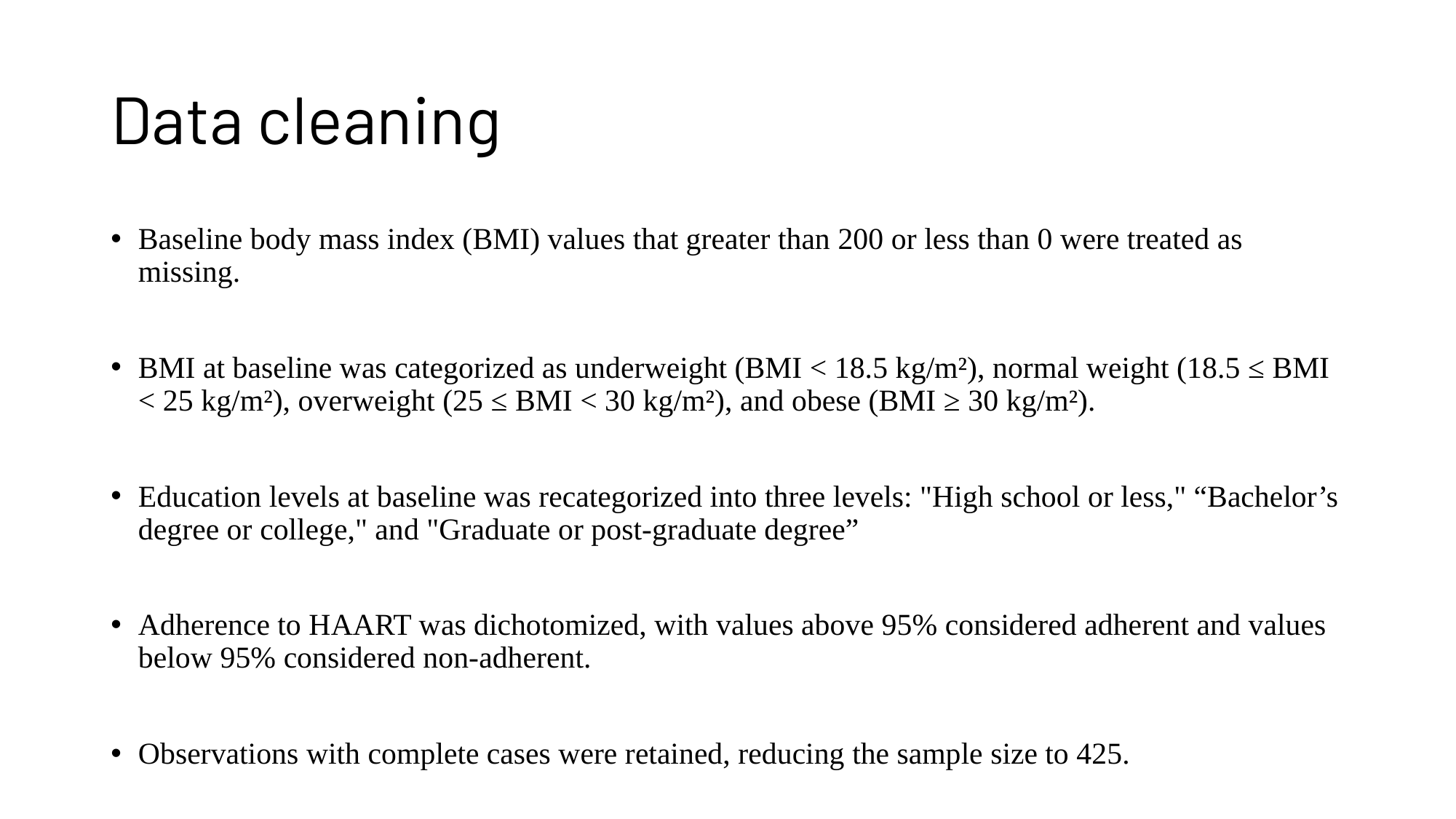

# Data cleaning
Baseline body mass index (BMI) values that greater than 200 or less than 0 were treated as missing.

BMI at baseline was categorized as underweight (BMI < 18.5 kg/m²), normal weight (18.5 ≤ BMI < 25 kg/m²), overweight (25 ≤ BMI < 30 kg/m²), and obese (BMI ≥ 30 kg/m²).

Education levels at baseline was recategorized into three levels: "High school or less," “Bachelor’s degree or college," and "Graduate or post-graduate degree”​

Adherence to HAART was dichotomized, with values above 95% considered adherent and values below 95% considered non-adherent.

Observations with complete cases were retained, reducing the sample size to 425.